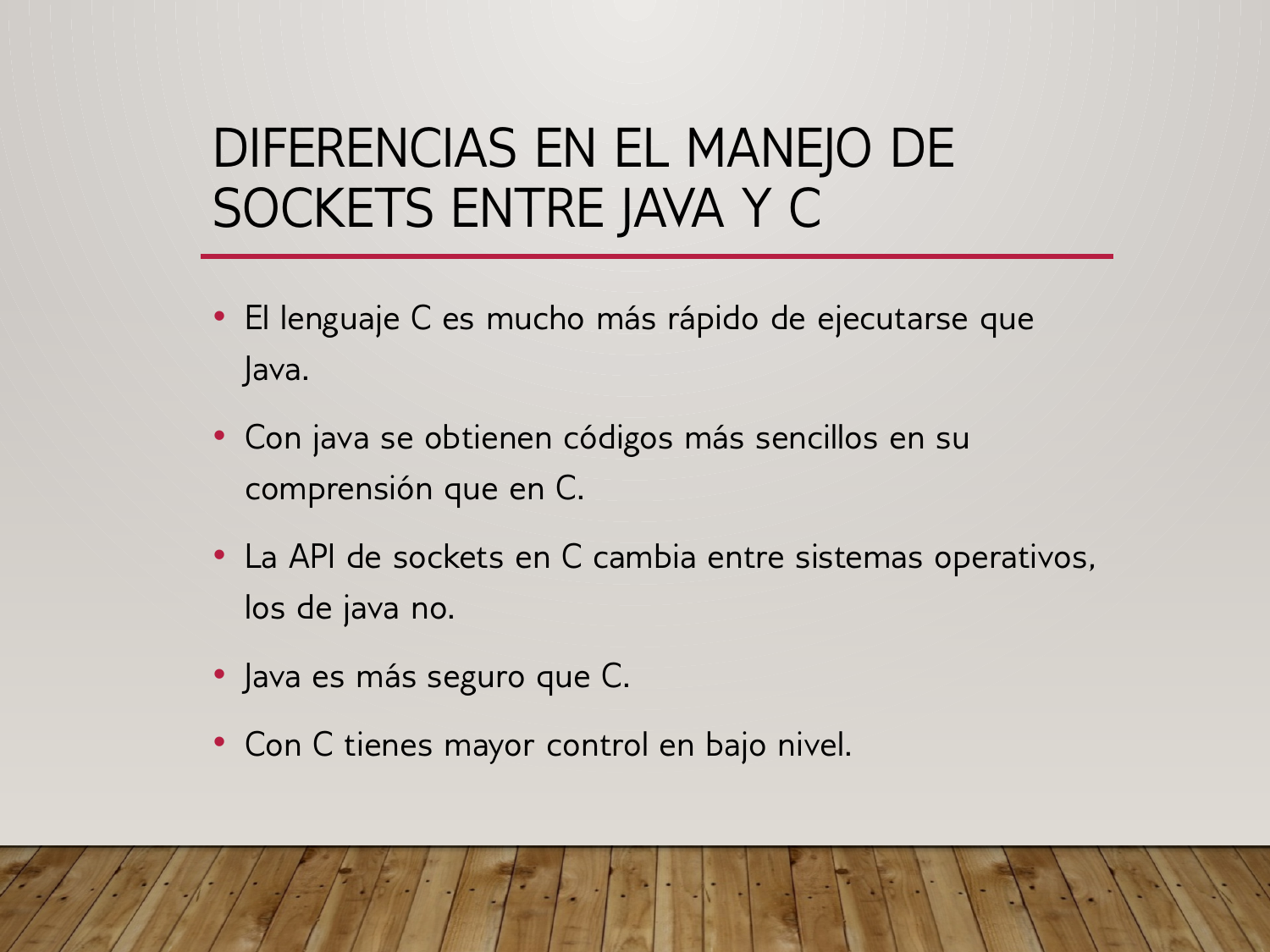

# Diferencias en el manejo de sockets entre java y C
El lenguaje C es mucho más rápido de ejecutarse que Java.
Con java se obtienen códigos más sencillos en su comprensión que en C.
La API de sockets en C cambia entre sistemas operativos, los de java no.
Java es más seguro que C.
Con C tienes mayor control en bajo nivel.